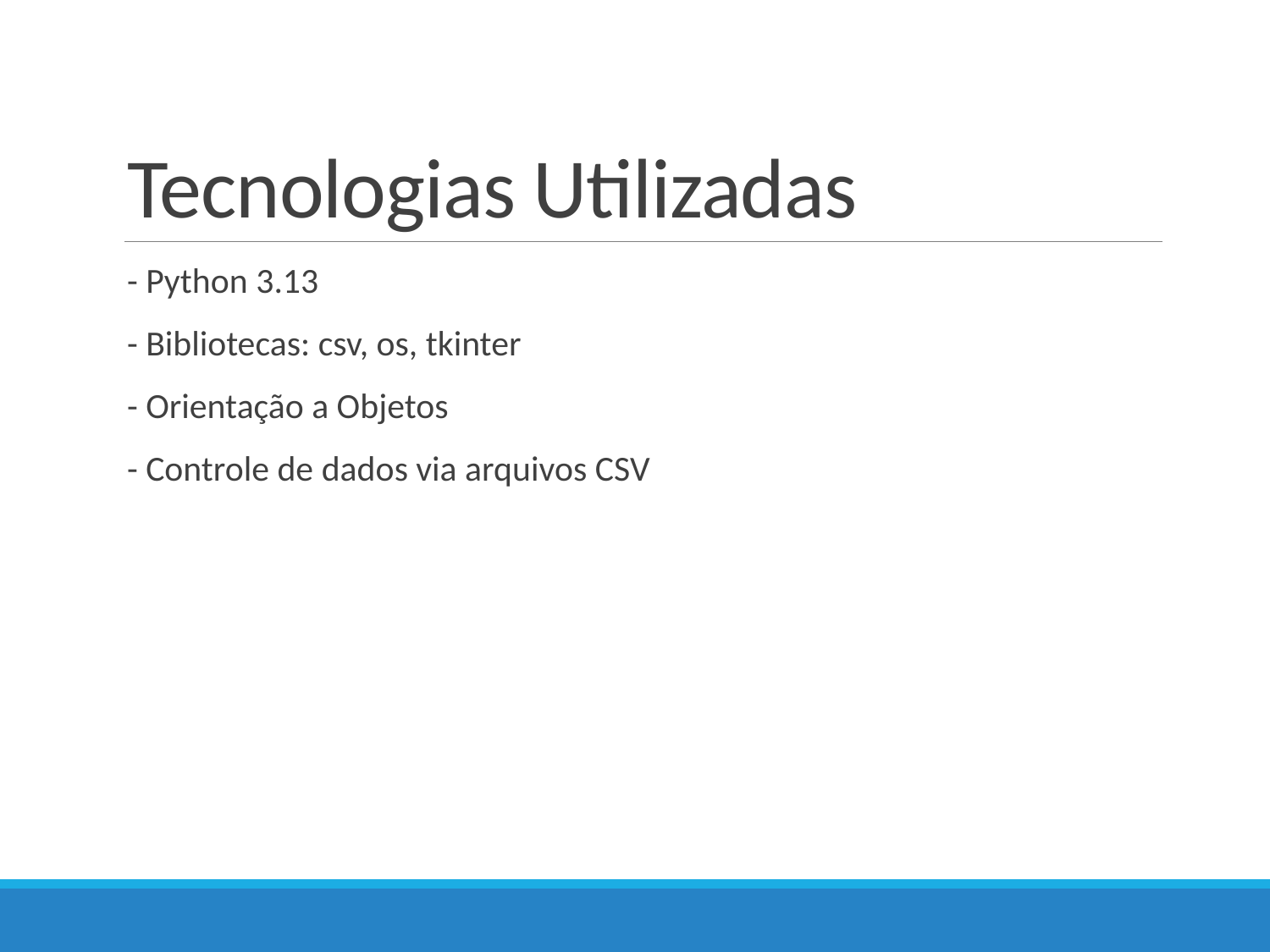

# Tecnologias Utilizadas
- Python 3.13
- Bibliotecas: csv, os, tkinter
- Orientação a Objetos
- Controle de dados via arquivos CSV